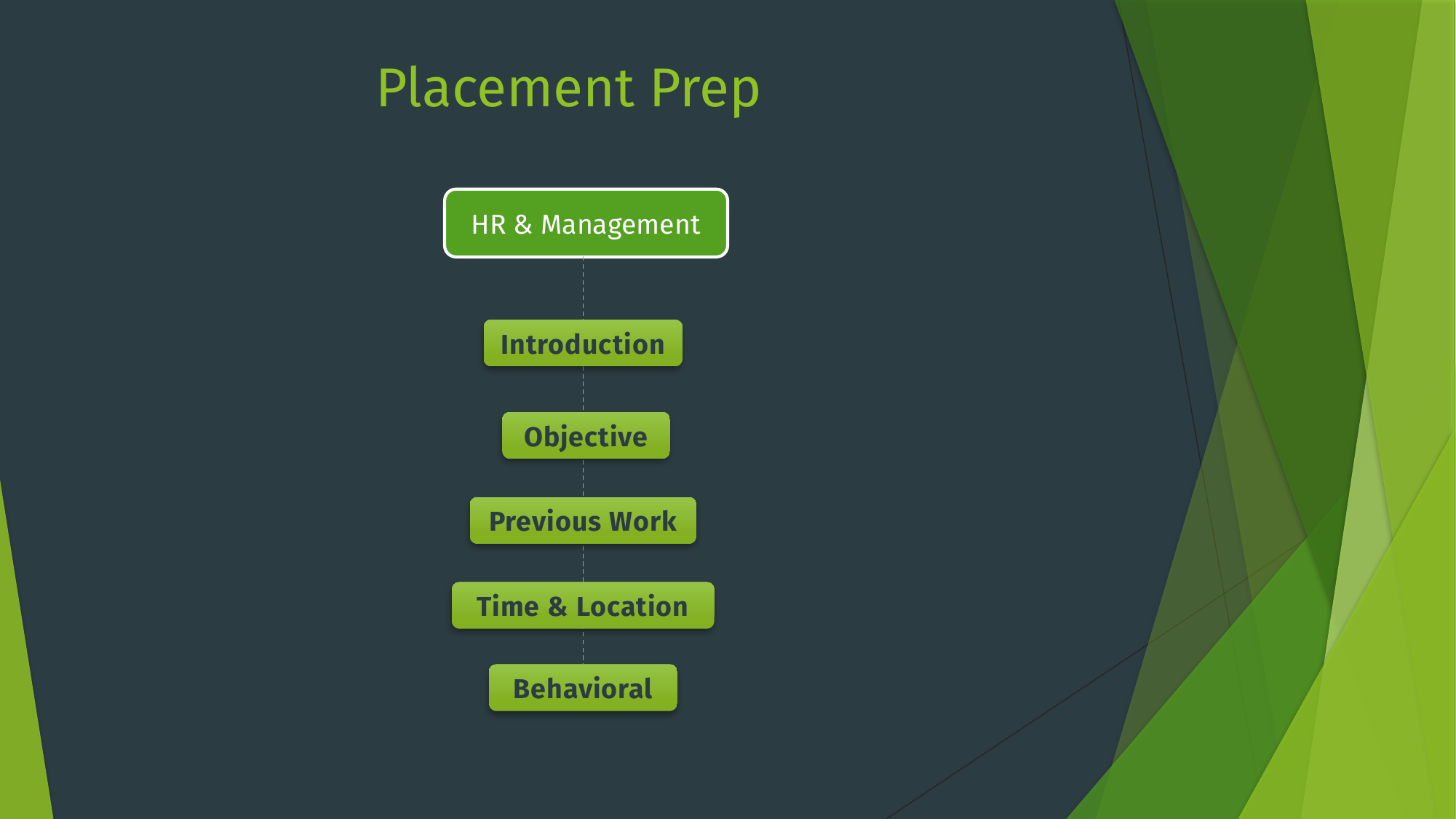

# Placement Prep
HR & Management
Introduction
Objective
Previous Work
Time & Location
Behavioral